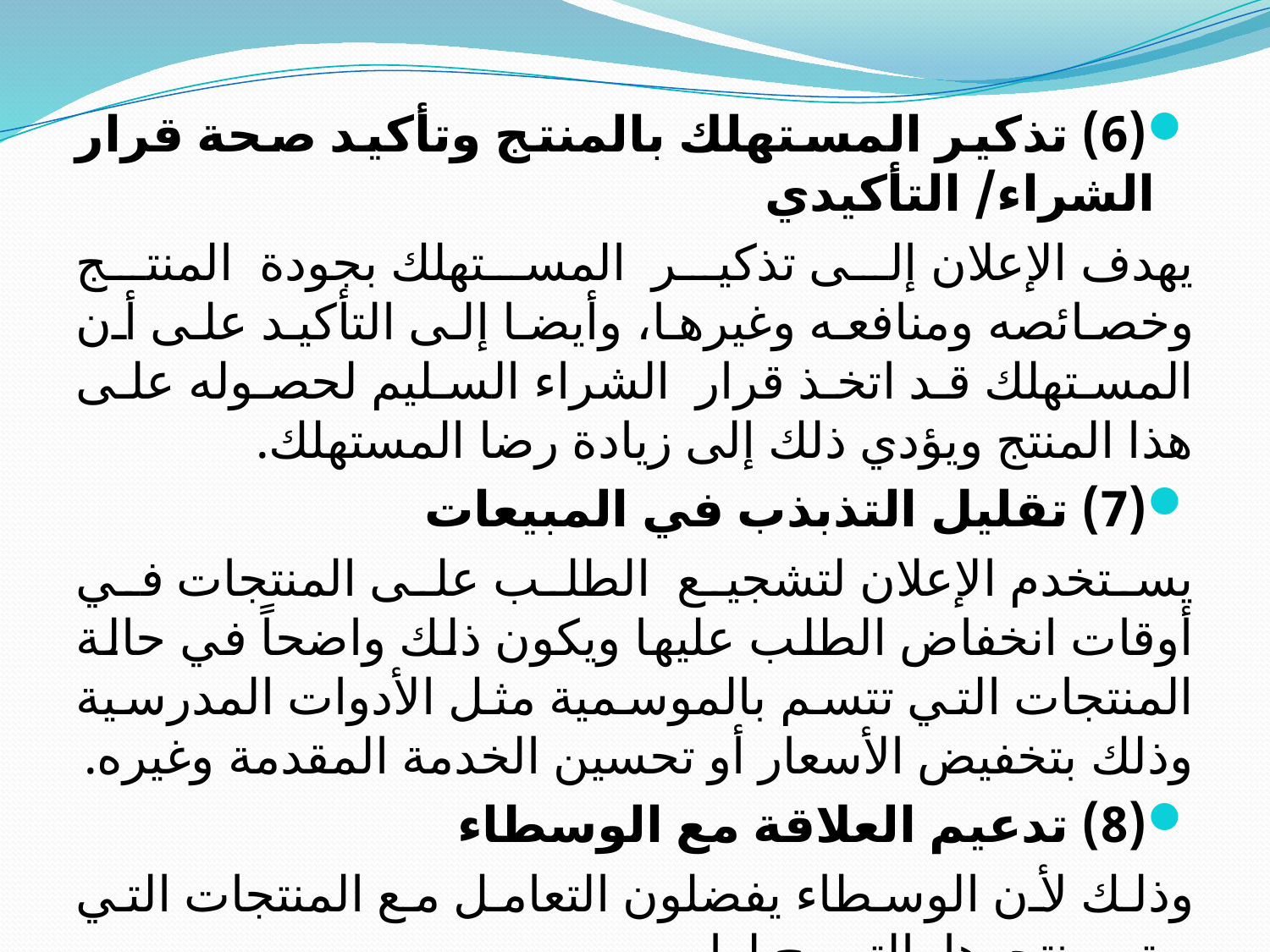

(6) تذكير المستهلك بالمنتج وتأكيد صحة قرار الشراء/ التأكيدي
يهدف الإعلان إلى تذكير  المستهلك بجودة  المنتج وخصائصه ومنافعه وغيرها، وأيضا إلى التأكيد على أن المستهلك قد اتخذ قرار  الشراء السليم لحصوله على هذا المنتج ويؤدي ذلك إلى زيادة رضا المستهلك.
(7) تقليل التذبذب في المبيعات
يستخدم الإعلان لتشجيع  الطلب على المنتجات في أوقات انخفاض الطلب عليها ويكون ذلك واضحاً في حالة المنتجات التي تتسم بالموسمية مثل الأدوات المدرسية وذلك بتخفيض الأسعار أو تحسين الخدمة المقدمة وغيره.
(8) تدعيم العلاقة مع الوسطاء
وذلك لأن الوسطاء يفضلون التعامل مع المنتجات التي يهتم منتجوها بالترويج لها.